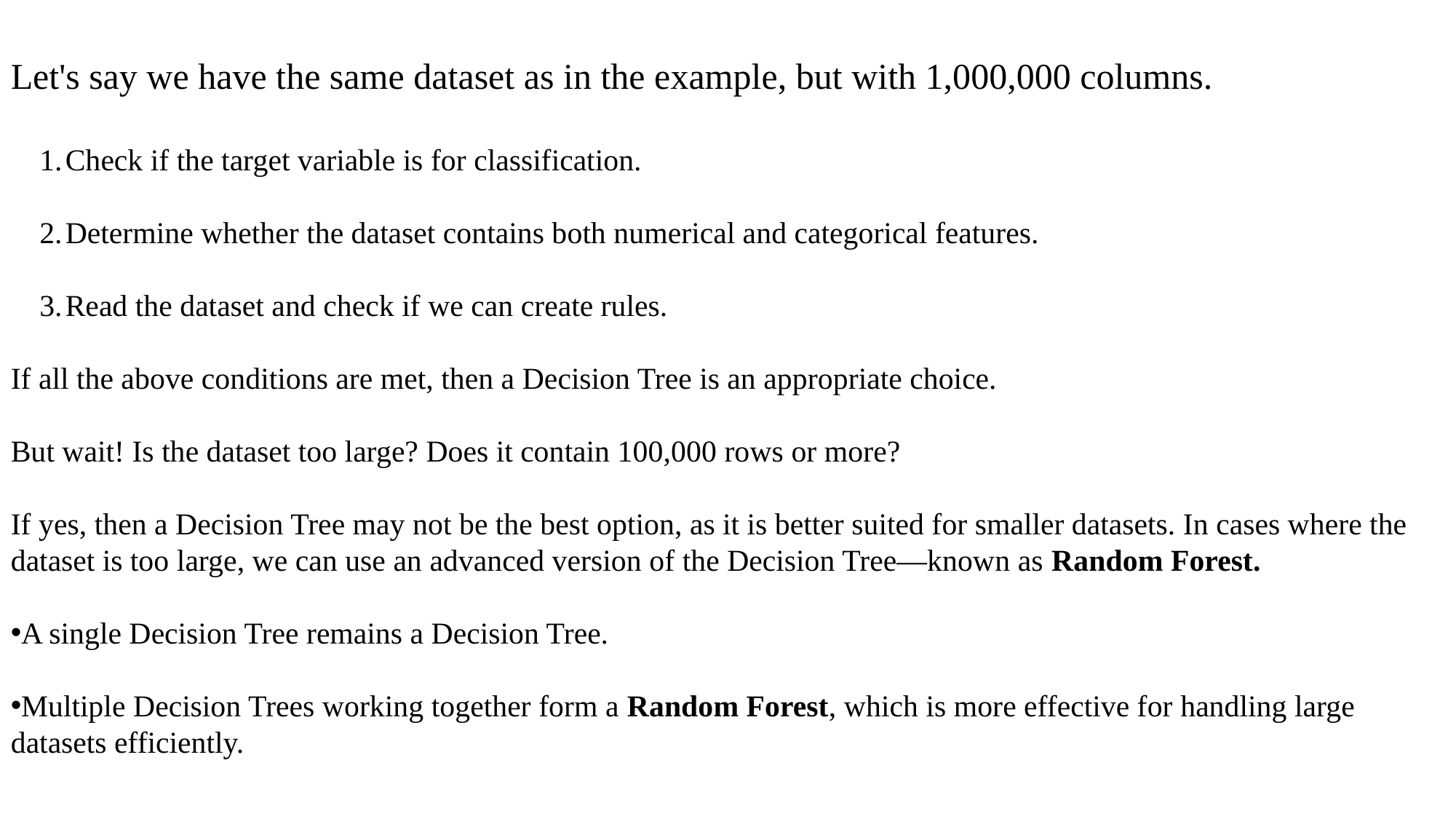

#
Let's say we have the same dataset as in the example, but with 1,000,000 columns.

Check if the target variable is for classification.

Determine whether the dataset contains both numerical and categorical features.

Read the dataset and check if we can create rules.

If all the above conditions are met, then a Decision Tree is an appropriate choice.

But wait! Is the dataset too large? Does it contain 100,000 rows or more?

If yes, then a Decision Tree may not be the best option, as it is better suited for smaller datasets. In cases where the dataset is too large, we can use an advanced version of the Decision Tree—known as Random Forest.

A single Decision Tree remains a Decision Tree.

Multiple Decision Trees working together form a Random Forest, which is more effective for handling large datasets efficiently.